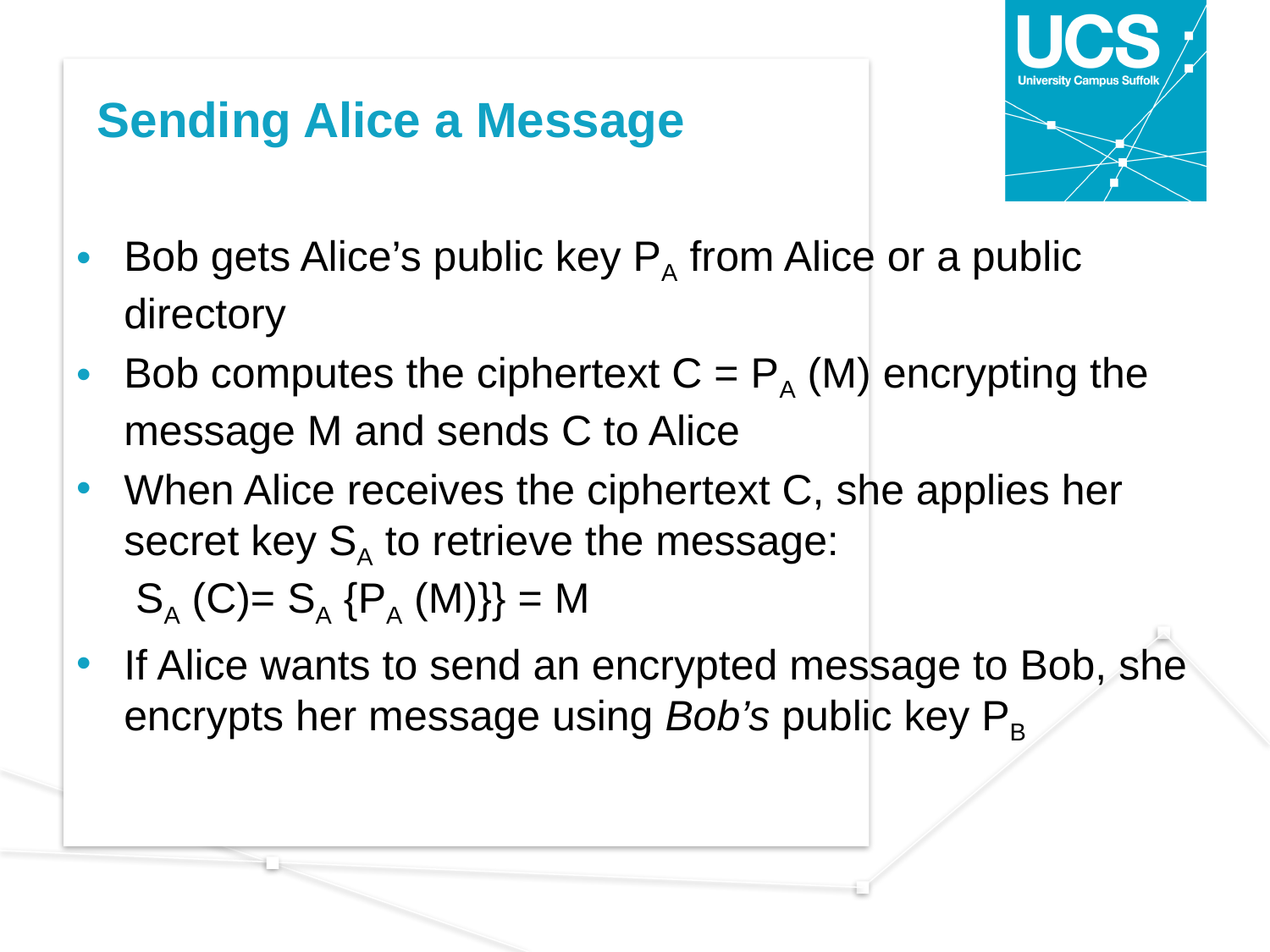

# Sending Alice a Message
Bob gets Alice’s public key PA from Alice or a public directory
Bob computes the ciphertext C = PA (M) encrypting the message M and sends C to Alice
When Alice receives the ciphertext C, she applies her secret key SA to retrieve the message:
 SA (C)= SA {PA (M)}} = M
If Alice wants to send an encrypted message to Bob, she encrypts her message using Bob’s public key PB